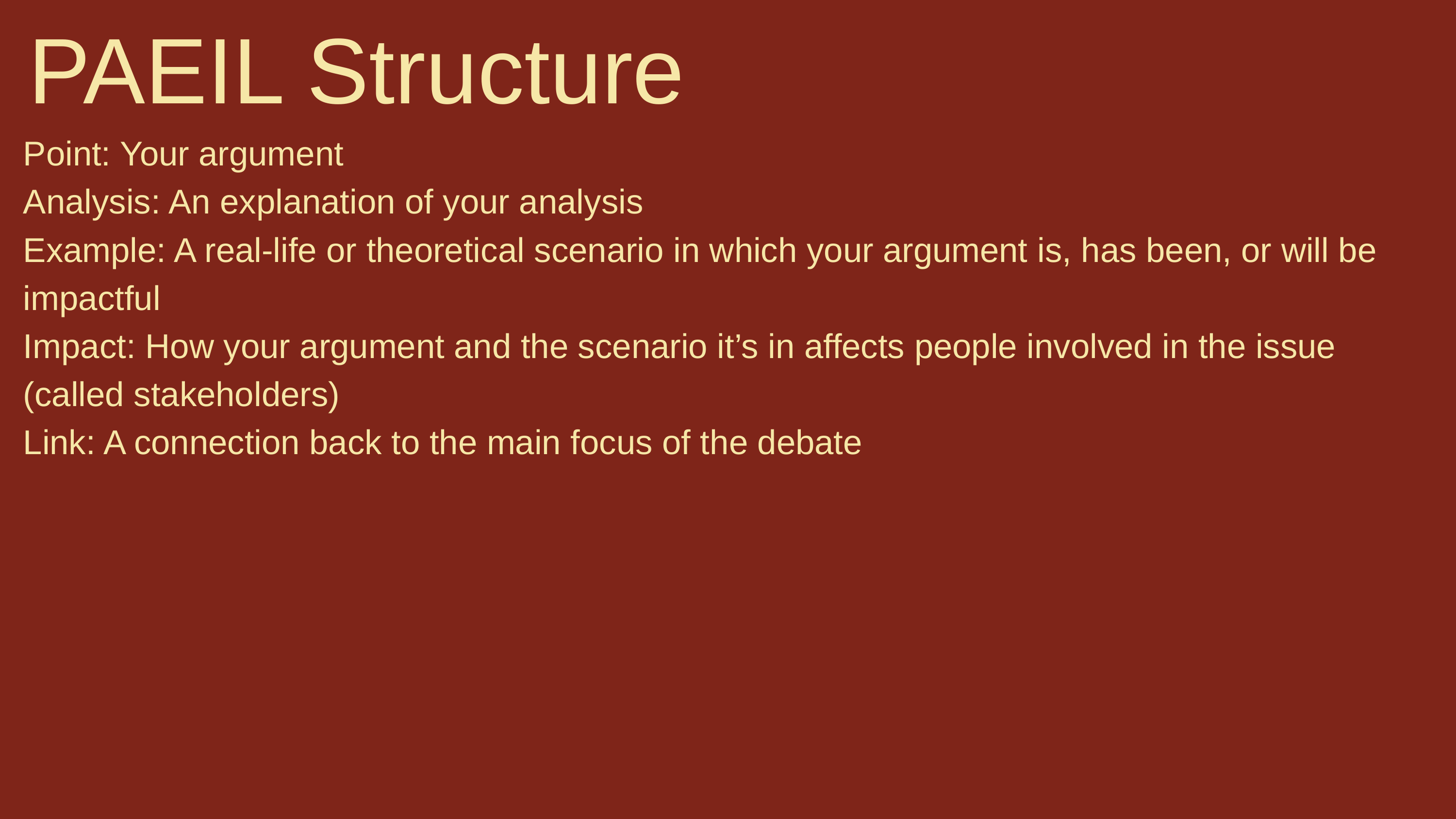

PAEIL Structure
Point: Your argument
Analysis: An explanation of your analysis
Example: A real-life or theoretical scenario in which your argument is, has been, or will be impactful
Impact: How your argument and the scenario it’s in affects people involved in the issue (called stakeholders)
Link: A connection back to the main focus of the debate